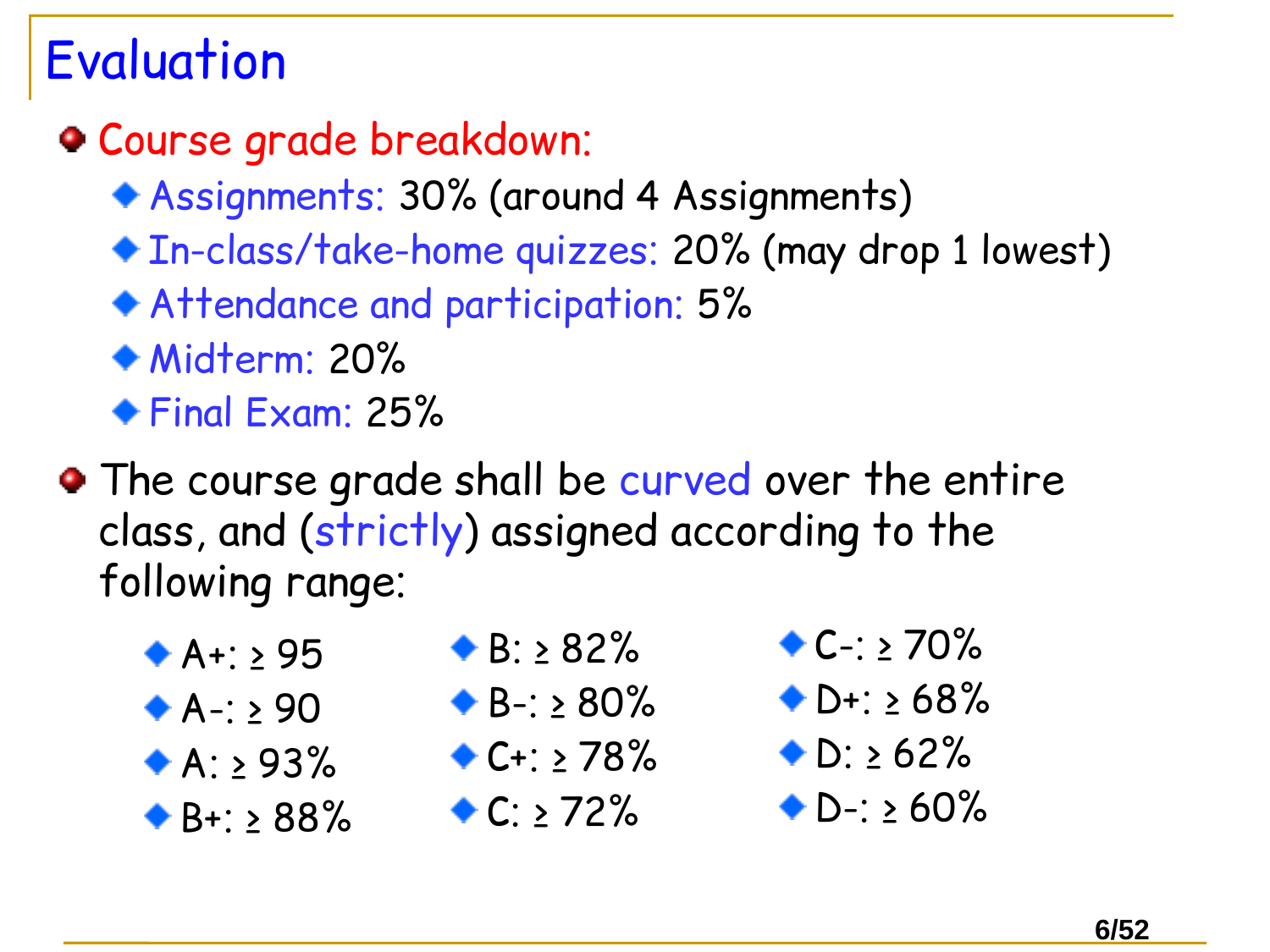

# Evaluation
Course grade breakdown:
Assignments: 30% (around 4 Assignments)
In-class/take-home quizzes: 20% (may drop 1 lowest)
Attendance and participation: 5%
Midterm: 20%
Final Exam: 25%

The course grade shall be curved over the entire class, and (strictly) assigned according to the following range:

C-: ≥ 70%
D+: ≥ 68%
D: ≥ 62%
D-: ≥ 60%
B: ≥ 82%
B-: ≥ 80%
C+: ≥ 78%
C: ≥ 72%

A+: ≥ 95
A-: ≥ 90
A: ≥ 93%
B+: ≥ 88%